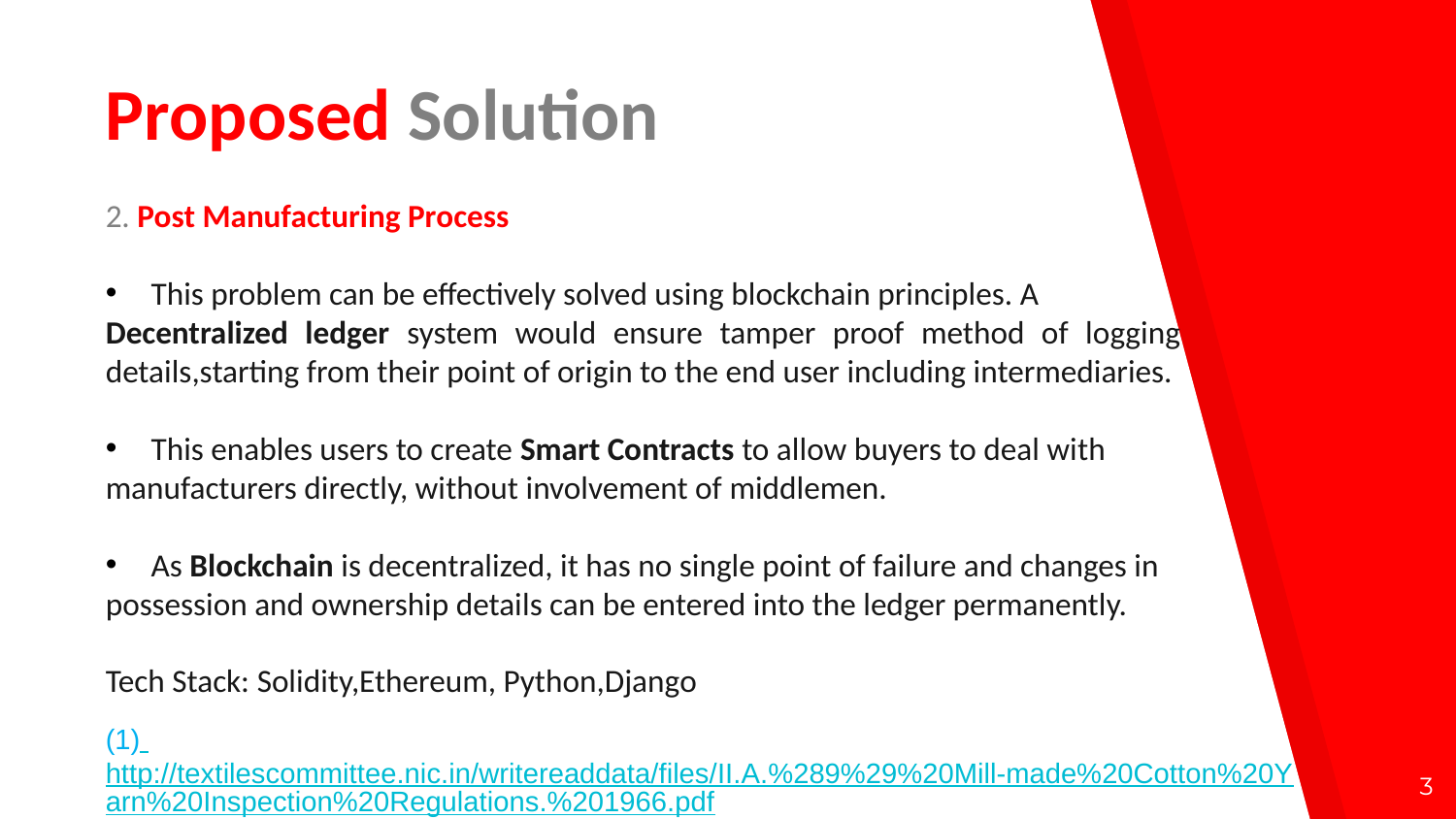

Proposed Solution
2. Post Manufacturing Process

This problem can be effectively solved using blockchain principles. A
Decentralized ledger system would ensure tamper proof method of logging details,starting from their point of origin to the end user including intermediaries.

This enables users to create Smart Contracts to allow buyers to deal with
manufacturers directly, without involvement of middlemen.

As Blockchain is decentralized, it has no single point of failure and changes in
possession and ownership details can be entered into the ledger permanently.

Tech Stack: Solidity,Ethereum, Python,Django

(1) http://textilescommittee.nic.in/writereaddata/files/II.A.%289%29%20Mill-made%20Cotton%20Yarn%20Inspection%20Regulations.%201966.pdf
3